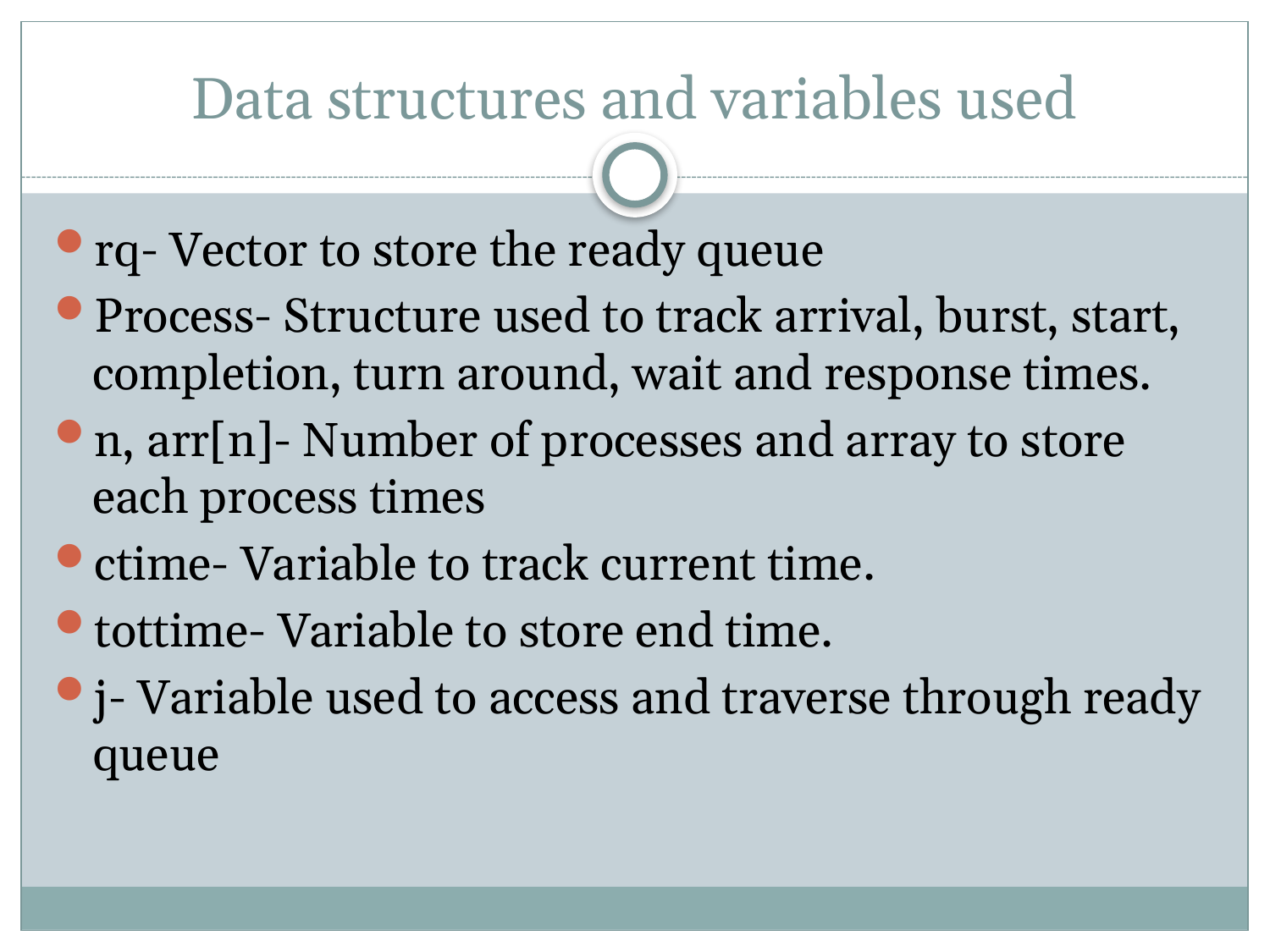

# Data structures and variables used
rq- Vector to store the ready queue
Process- Structure used to track arrival, burst, start, completion, turn around, wait and response times.
n, arr[n]- Number of processes and array to store each process times
ctime- Variable to track current time.
tottime- Variable to store end time.
j- Variable used to access and traverse through ready queue